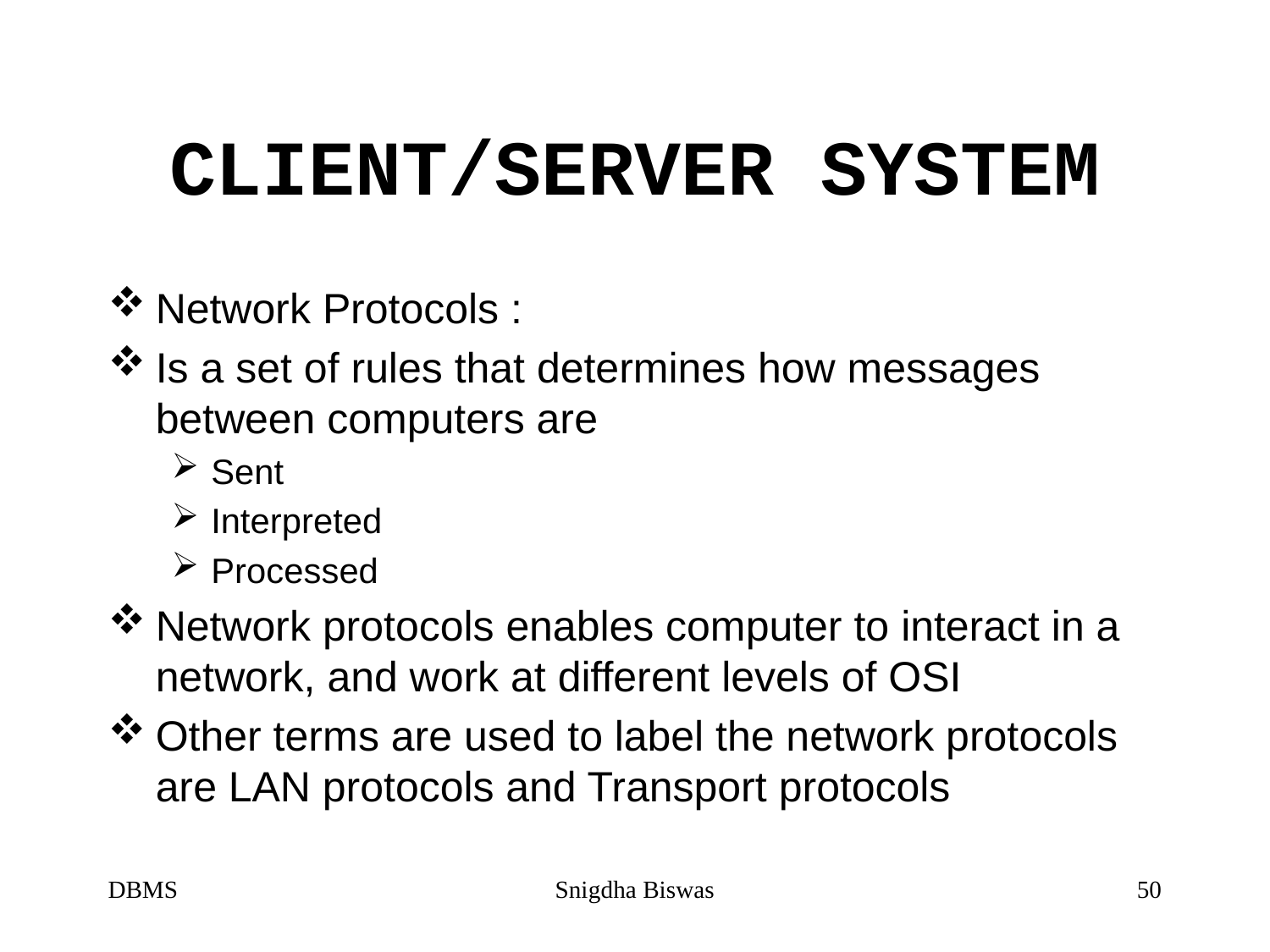

# CLIENT/SERVER SYSTEM
Network Protocols :
Is a set of rules that determines how messages between computers are
Sent
Interpreted
Processed
Network protocols enables computer to interact in a network, and work at different levels of OSI
Other terms are used to label the network protocols are LAN protocols and Transport protocols
DBMS
Snigdha Biswas
50